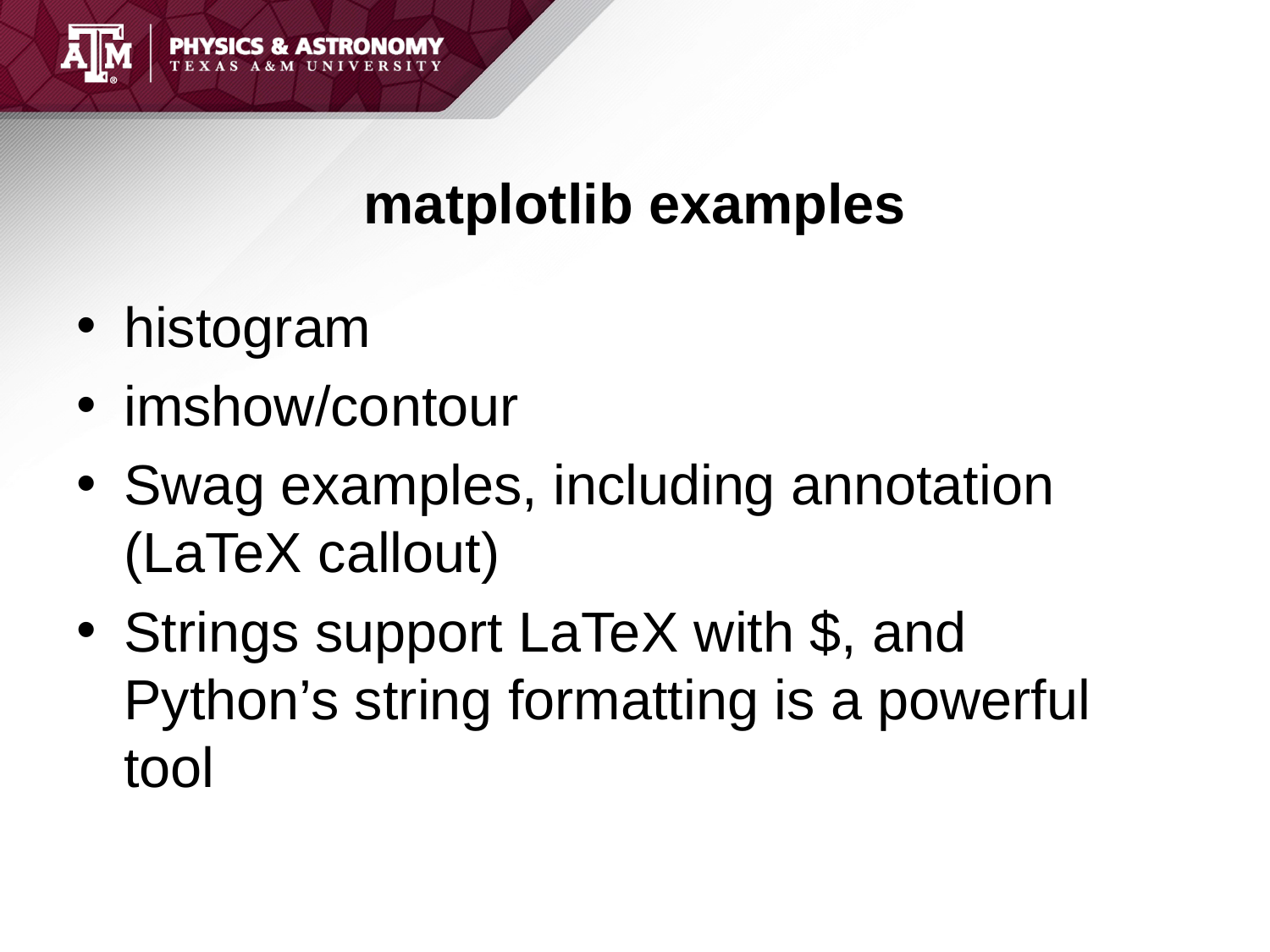

# matplotlib examples
histogram
imshow/contour
Swag examples, including annotation (LaTeX callout)
Strings support LaTeX with $, and Python’s string formatting is a powerful tool